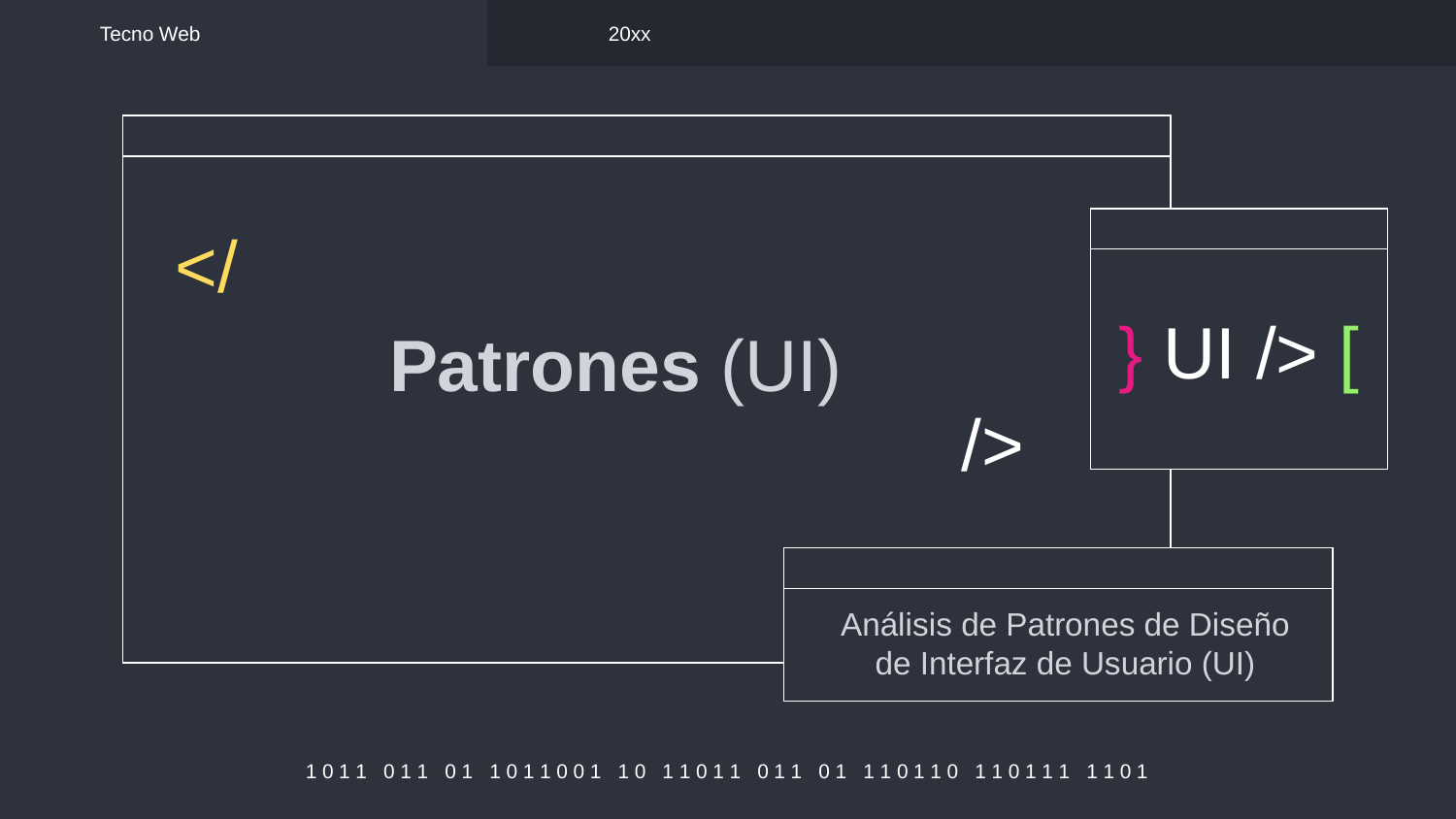

Tecno Web
20xx

</
} UI /> [
# Patrones (UI)
/>

Análisis de Patrones de Diseño de Interfaz de Usuario (UI)